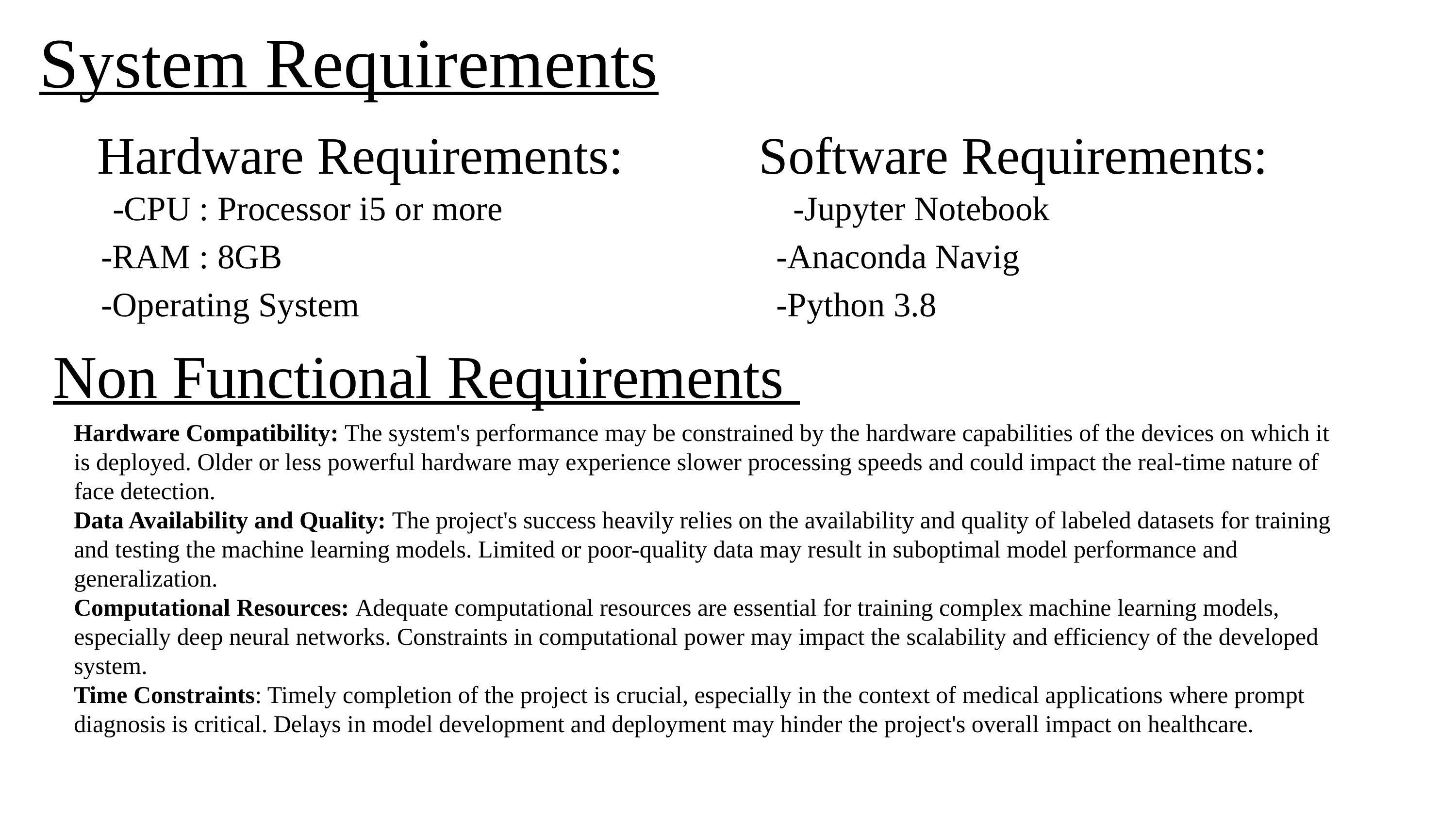

System Requirements
Hardware Requirements:
Software Requirements:
-CPU : Processor i5 or more
-RAM : 8GB
-Operating System
-Jupyter Notebook
-Anaconda Navig
-Python 3.8
Non Functional Requirements
Hardware Compatibility: The system's performance may be constrained by the hardware capabilities of the devices on which it is deployed. Older or less powerful hardware may experience slower processing speeds and could impact the real-time nature of face detection.
Data Availability and Quality: The project's success heavily relies on the availability and quality of labeled datasets for training and testing the machine learning models. Limited or poor-quality data may result in suboptimal model performance and generalization.
Computational Resources: Adequate computational resources are essential for training complex machine learning models, especially deep neural networks. Constraints in computational power may impact the scalability and efficiency of the developed system.
Time Constraints: Timely completion of the project is crucial, especially in the context of medical applications where prompt diagnosis is critical. Delays in model development and deployment may hinder the project's overall impact on healthcare.